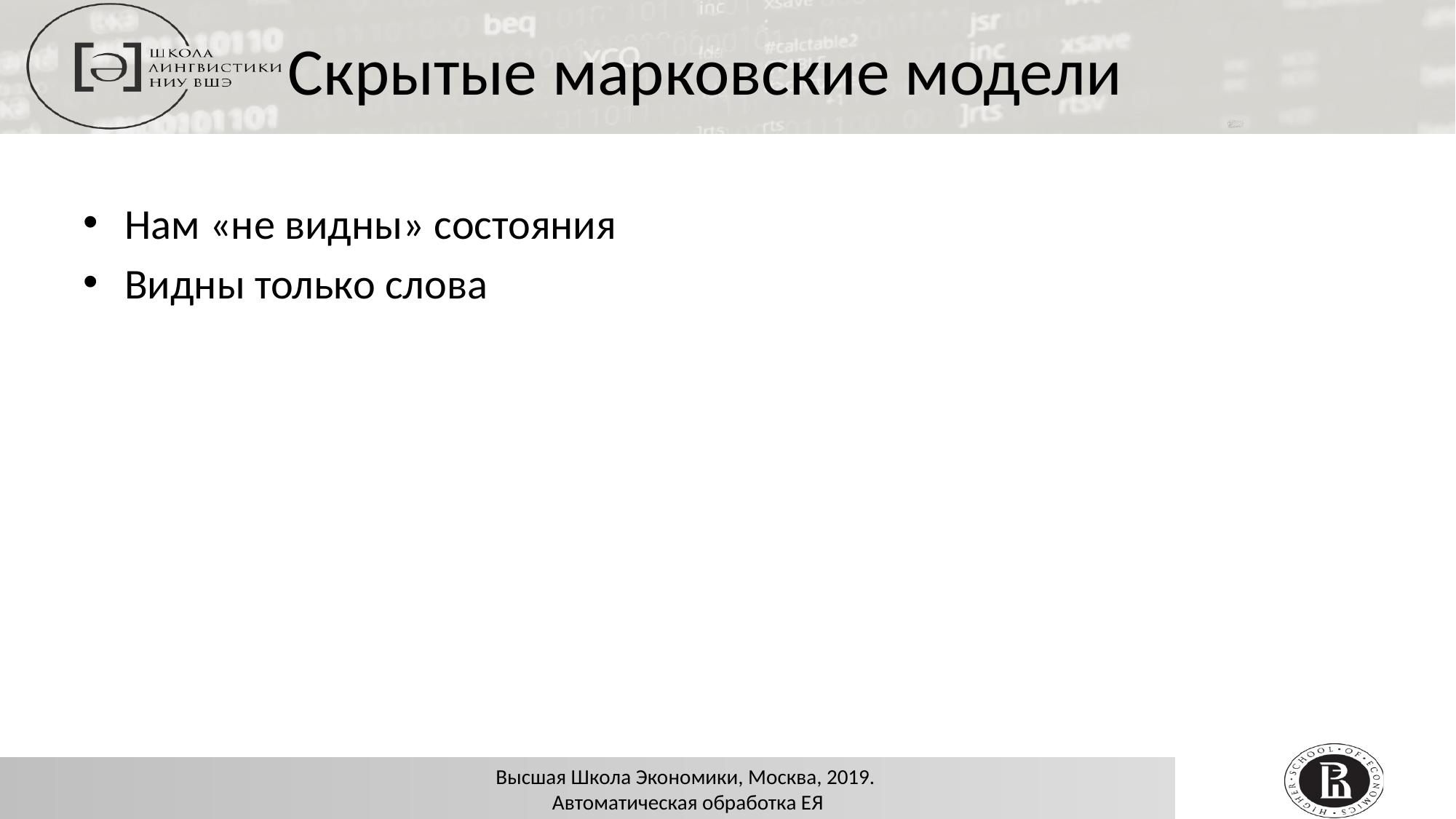

Скрытые марковские модели
Нам «не видны» состояния
Видны только слова